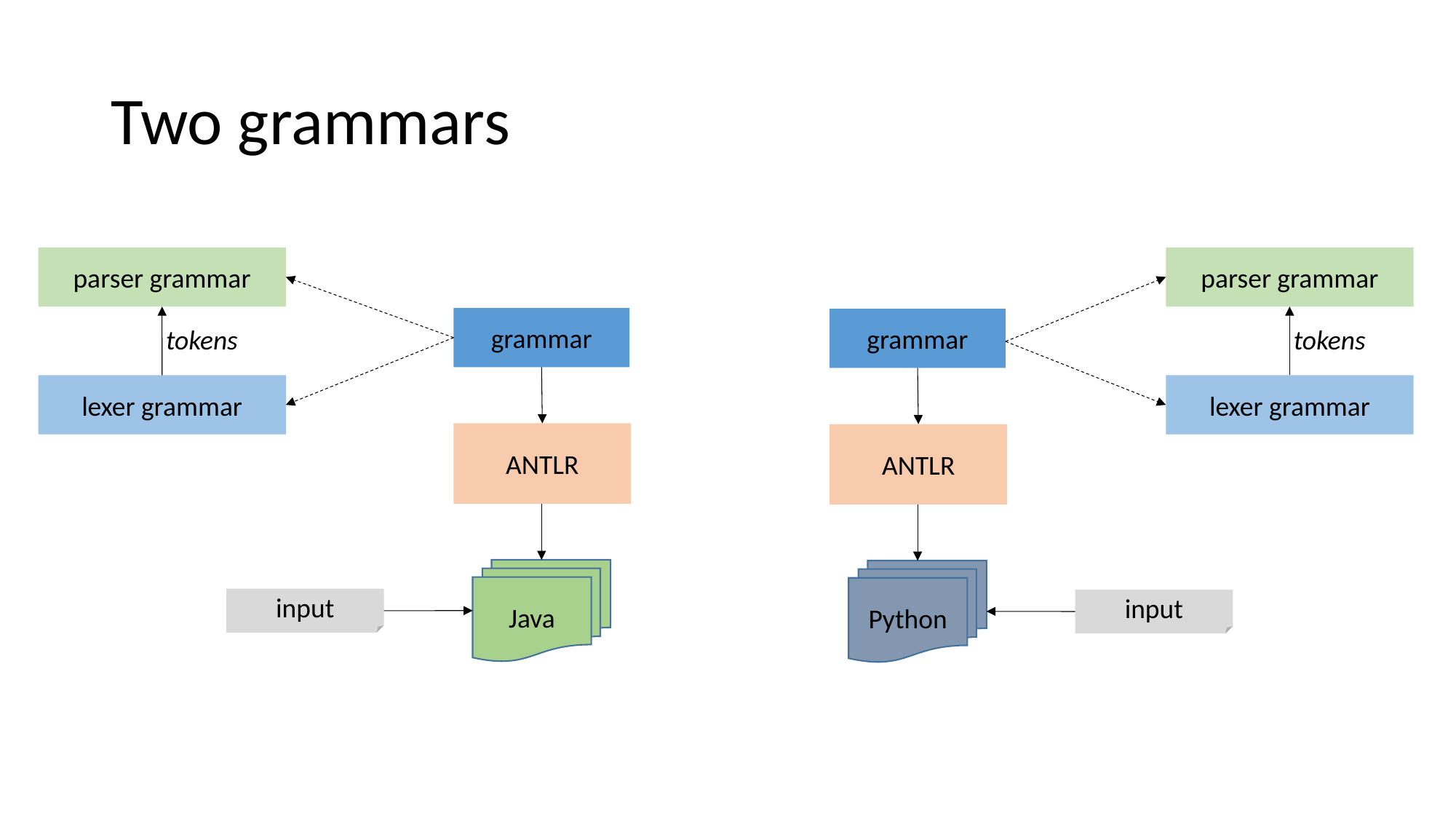

# Two grammars
parser grammar
parser grammar
grammar
grammar
tokens
tokens
lexer grammar
lexer grammar
ANTLR
ANTLR
Java
Python
input
input